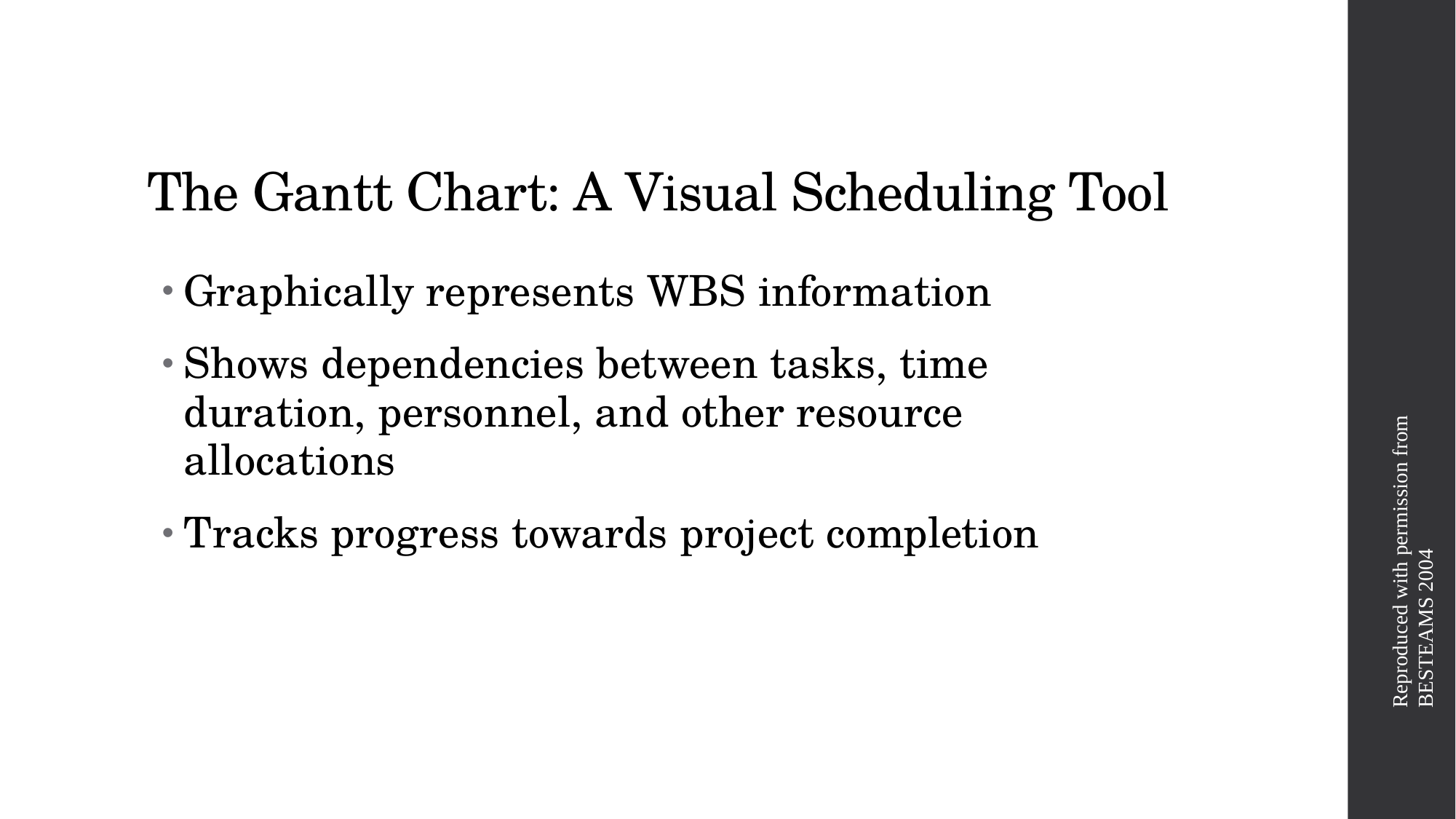

# The Gantt Chart: A Visual Scheduling Tool
Graphically represents WBS information
Shows dependencies between tasks, time duration, personnel, and other resource allocations
Tracks progress towards project completion
Reproduced with permission from BESTEAMS 2004